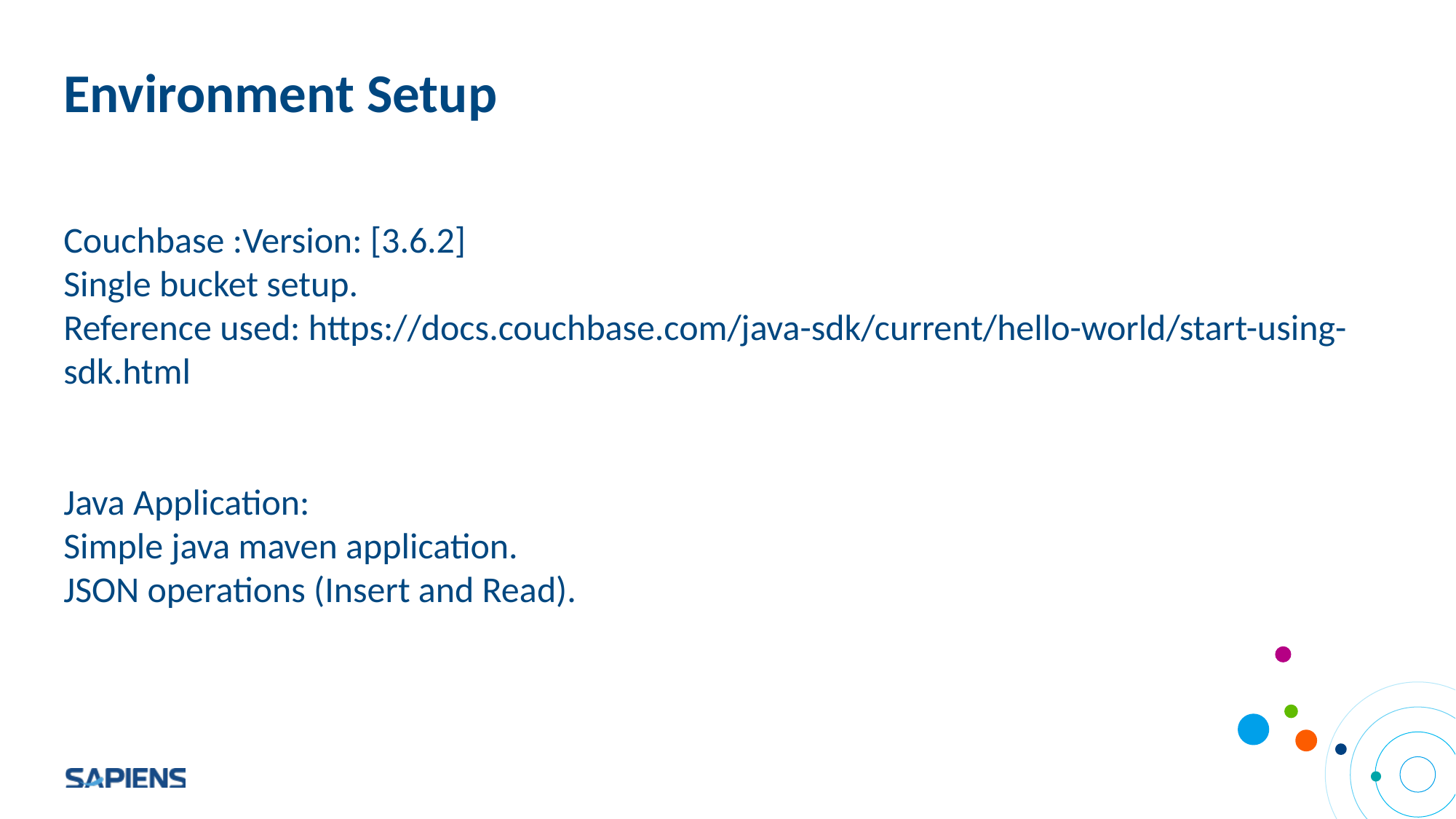

# Environment Setup
Couchbase :Version: [3.6.2]
Single bucket setup.
Reference used: https://docs.couchbase.com/java-sdk/current/hello-world/start-using-sdk.html

Java Application:
Simple java maven application.
JSON operations (Insert and Read).